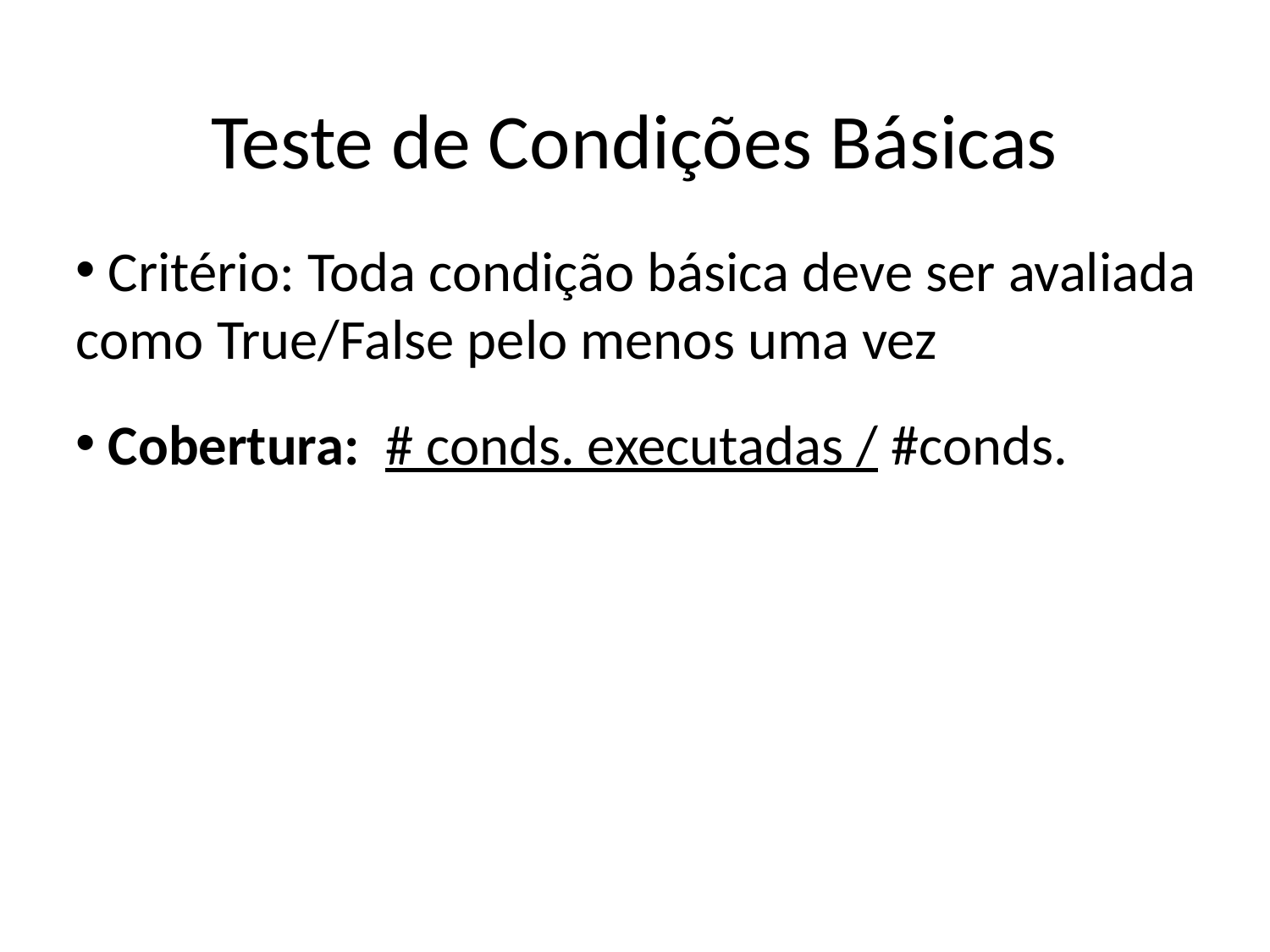

Teste de Condições Básicas
 Critério: Toda condição básica deve ser avaliada como True/False pelo menos uma vez

 Cobertura:  # conds. executadas / #conds.